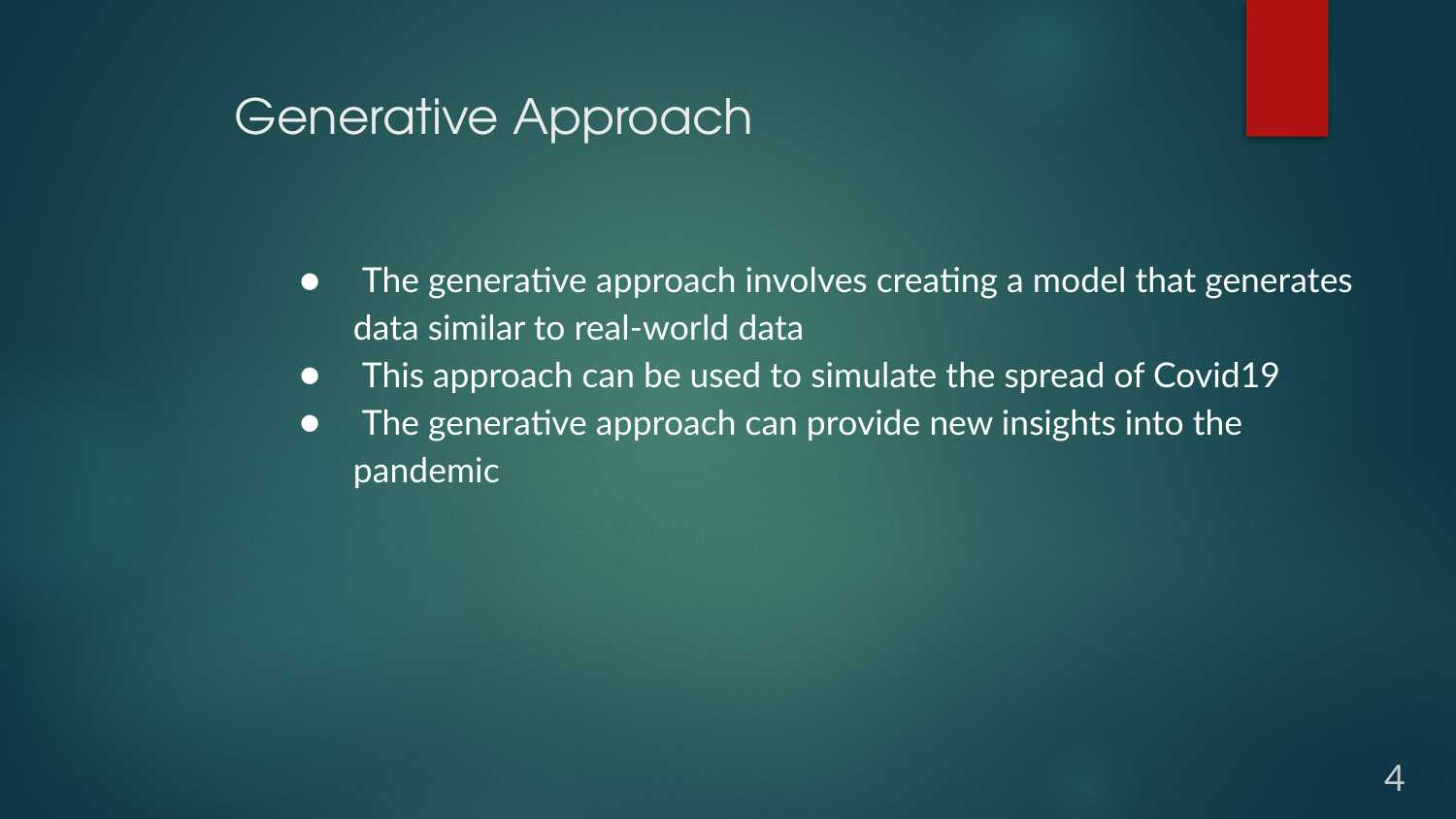

# Generative Approach

 The generative approach involves creating a model that generates data similar to real-world data
 This approach can be used to simulate the spread of Covid19
 The generative approach can provide new insights into the pandemic
4